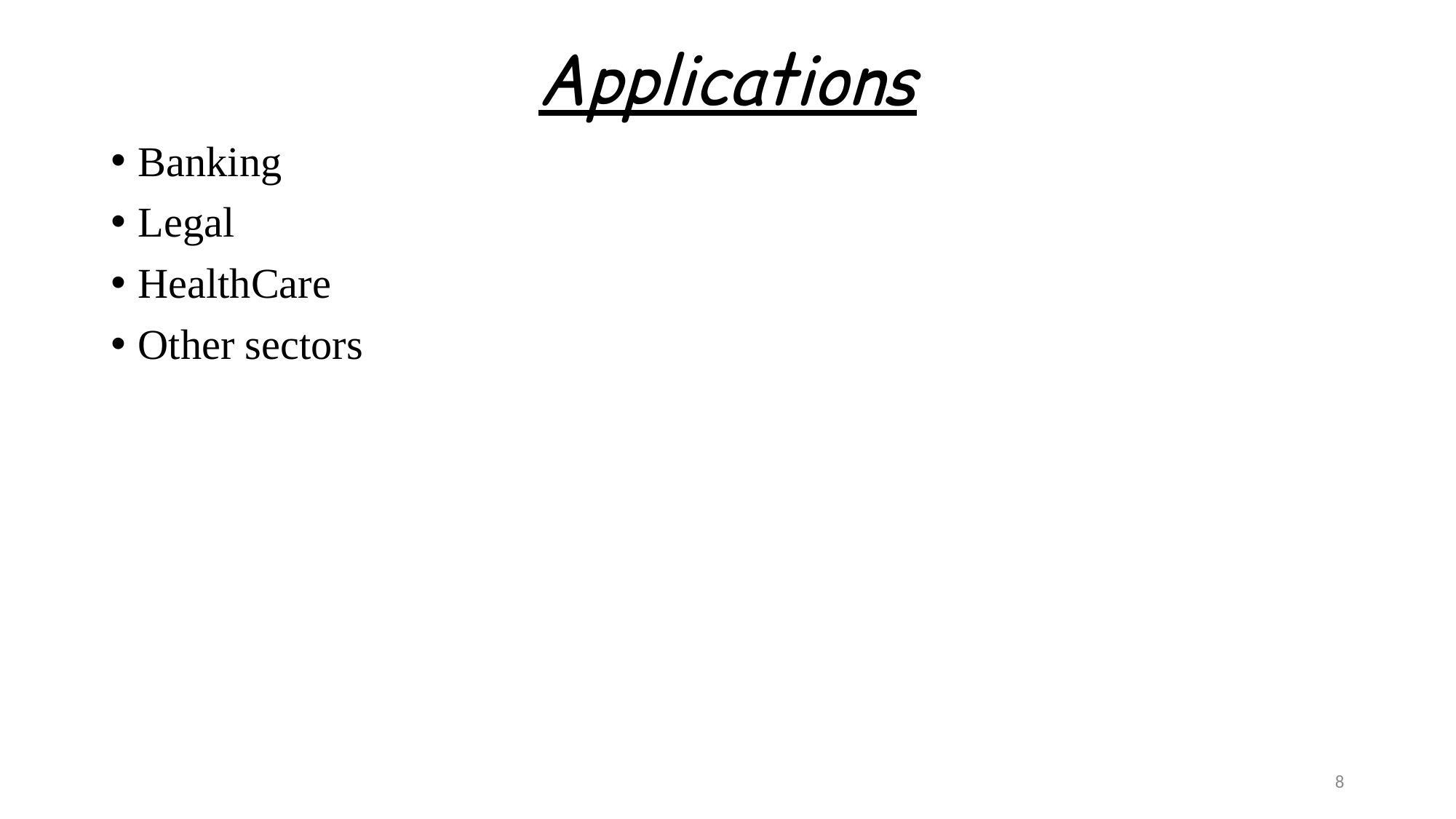

# Applications
Banking
Legal
HealthCare
Other sectors

8